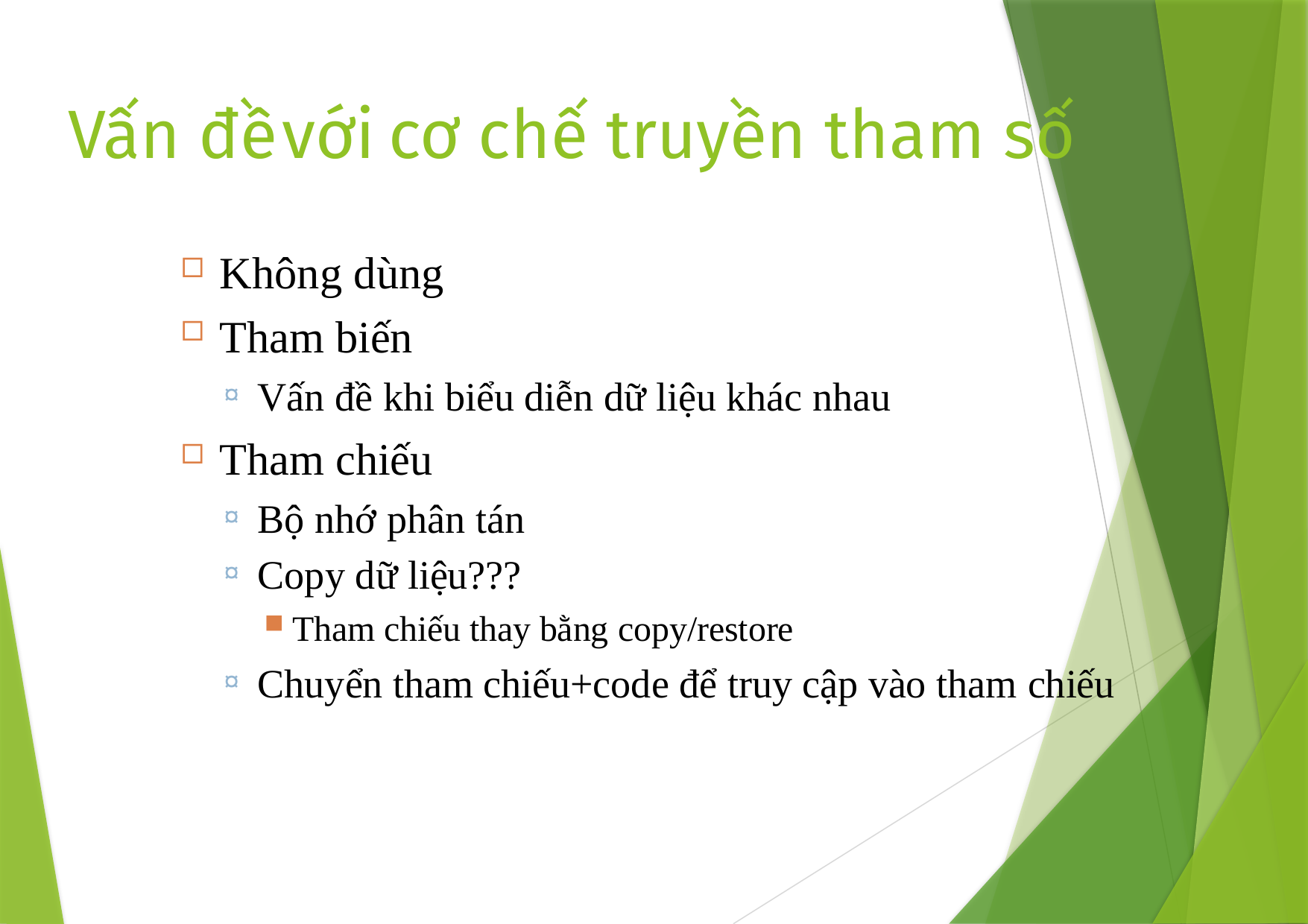

# Vấn đề	với	cơ chế truyền tham số
Không dùng
Tham biến
Vấn đề khi biểu diễn dữ liệu khác nhau
Tham chiếu
Bộ nhớ phân tán
Copy dữ liệu???
Tham chiếu thay bằng copy/restore
Chuyển tham chiếu+code để truy cập vào tham chiếu